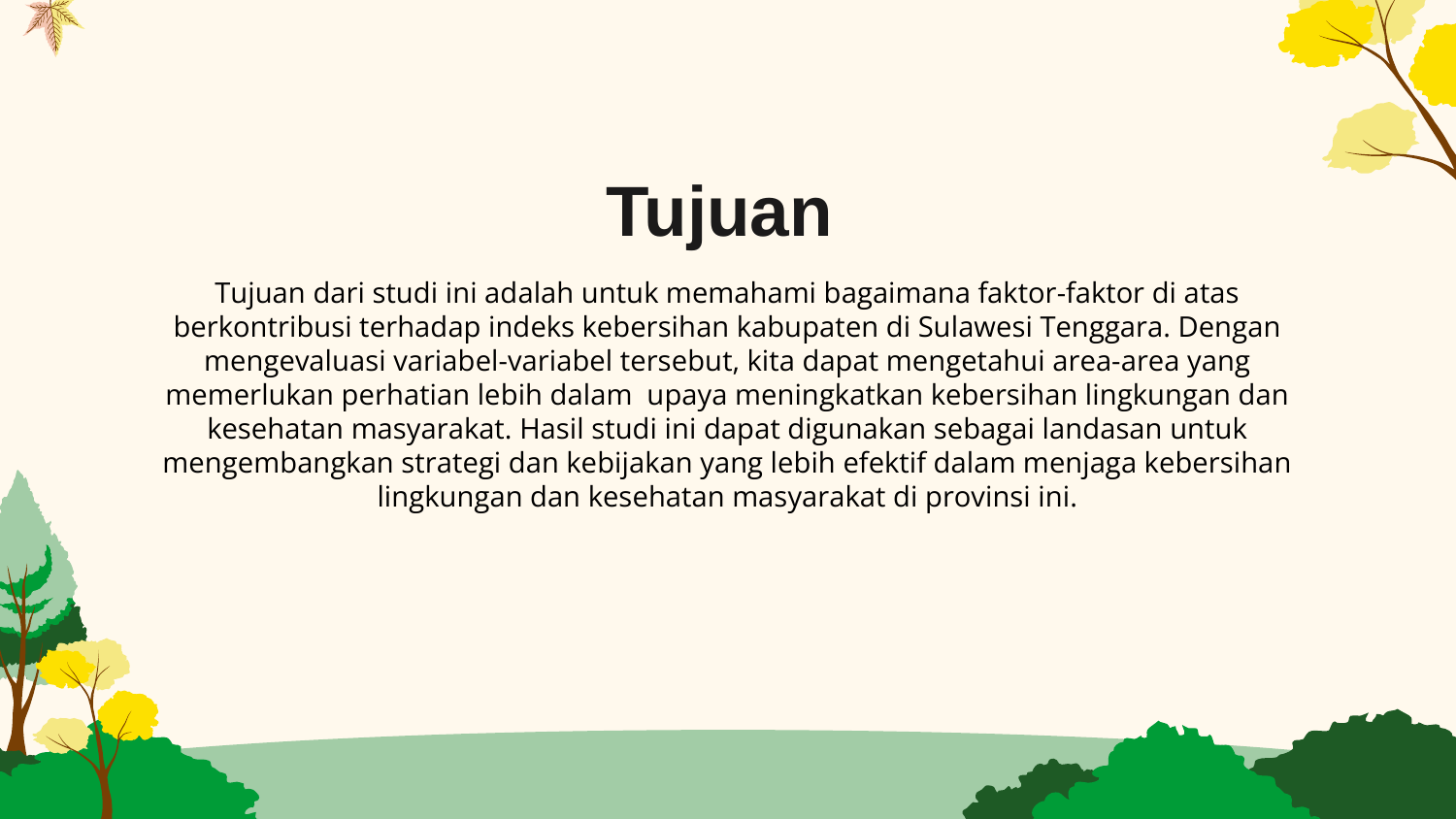

# Tujuan
Tujuan dari studi ini adalah untuk memahami bagaimana faktor-faktor di atas berkontribusi terhadap indeks kebersihan kabupaten di Sulawesi Tenggara. Dengan mengevaluasi variabel-variabel tersebut, kita dapat mengetahui area-area yang memerlukan perhatian lebih dalam  upaya meningkatkan kebersihan lingkungan dan kesehatan masyarakat. Hasil studi ini dapat digunakan sebagai landasan untuk mengembangkan strategi dan kebijakan yang lebih efektif dalam menjaga kebersihan lingkungan dan kesehatan masyarakat di provinsi ini.